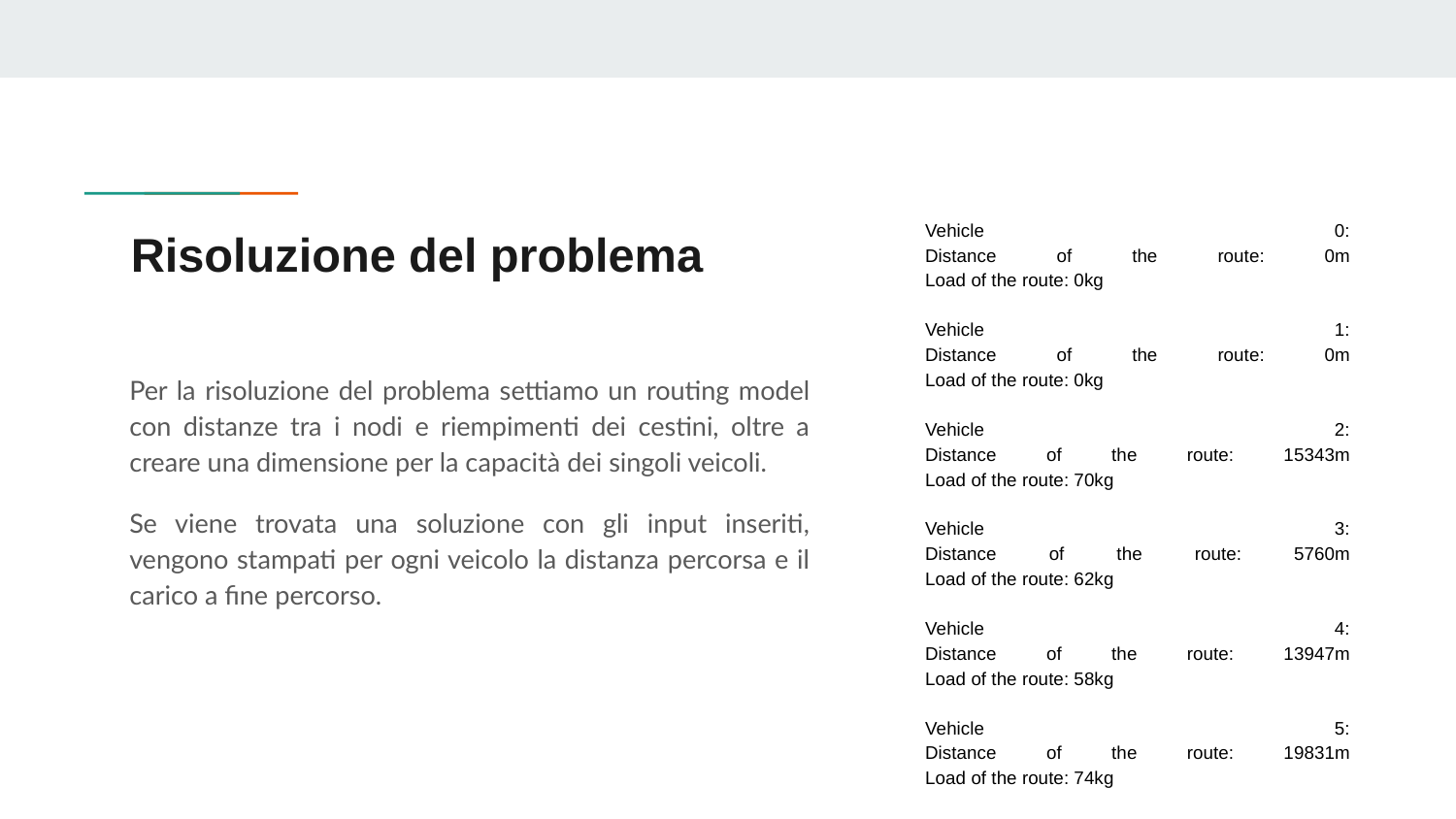

Vehicle 0:
Distance of the route: 0m
Load of the route: 0kg
Vehicle 1:
Distance of the route: 0m
Load of the route: 0kg
Vehicle 2:
Distance of the route: 15343m
Load of the route: 70kg
Vehicle 3:
Distance of the route: 5760m
Load of the route: 62kg
Vehicle 4:
Distance of the route: 13947m
Load of the route: 58kg
Vehicle 5:
Distance of the route: 19831m
Load of the route: 74kg
# Risoluzione del problema
Per la risoluzione del problema settiamo un routing model con distanze tra i nodi e riempimenti dei cestini, oltre a creare una dimensione per la capacità dei singoli veicoli.
Se viene trovata una soluzione con gli input inseriti, vengono stampati per ogni veicolo la distanza percorsa e il carico a fine percorso.